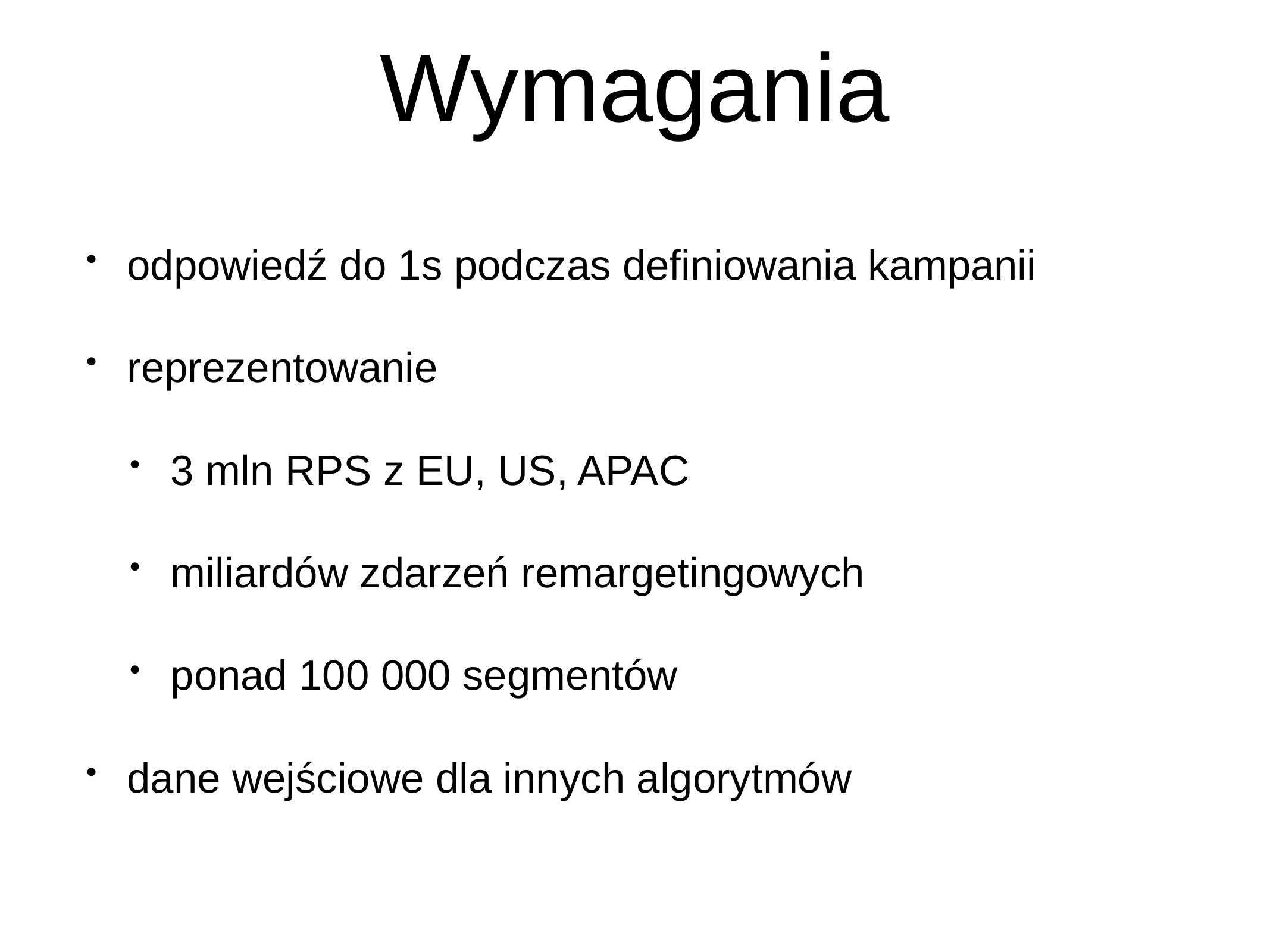

# Wymagania
odpowiedź do 1s podczas definiowania kampanii
reprezentowanie
3 mln RPS z EU, US, APAC
miliardów zdarzeń remargetingowych
ponad 100 000 segmentów
dane wejściowe dla innych algorytmów